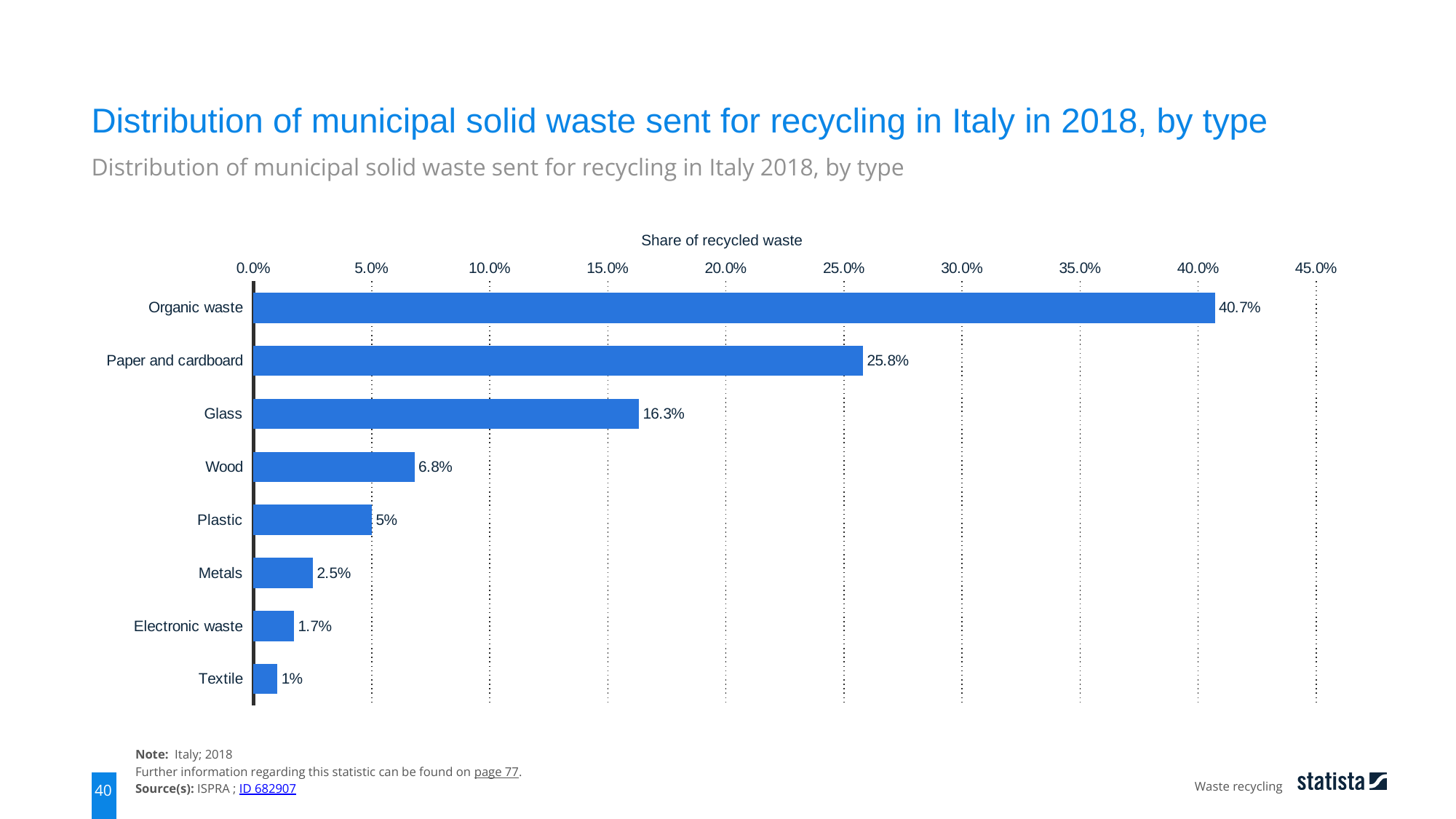

Distribution of municipal solid waste sent for recycling in Italy in 2018, by type
Distribution of municipal solid waste sent for recycling in Italy 2018, by type
Share of recycled waste

### Chart

| Category | data |
|---|---|
| Organic waste | 0.407 |
| Paper and cardboard | 0.258 |
| Glass | 0.163 |
| Wood | 0.068 |
| Plastic | 0.05 |
| Metals | 0.025 |
| Electronic waste | 0.017 |
| Textile | 0.01 |
Note:  Italy; 2018
Further information regarding this statistic can be found on page 77.
Source(s): ISPRA ; ID 682907
Waste recycling

40